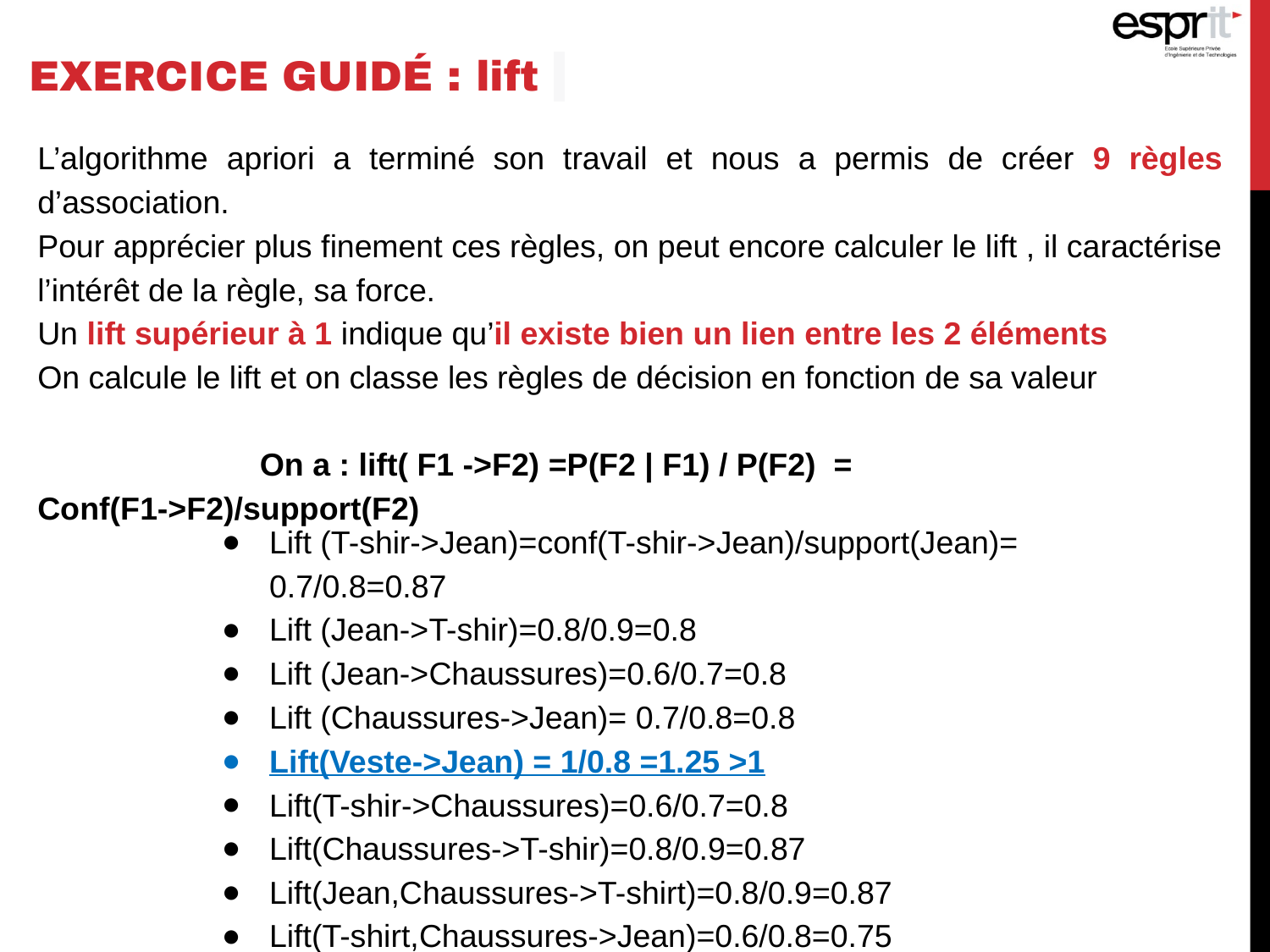

# EXERCICE GUIDÉ : lift
L’algorithme apriori a terminé son travail et nous a permis de créer 9 règles d’association.
Pour apprécier plus finement ces règles, on peut encore calculer le lift , il caractérise l’intérêt de la règle, sa force.
Un lift supérieur à 1 indique qu’il existe bien un lien entre les 2 éléments
On calcule le lift et on classe les règles de décision en fonction de sa valeur

                         On a : lift( F1 ->F2) =P(F2 | F1) / P(F2)  =  Conf(F1->F2)/support(F2)

Lift (T-shir->Jean)=conf(T-shir->Jean)/support(Jean)= 0.7/0.8=0.87
Lift (Jean->T-shir)=0.8/0.9=0.8
Lift (Jean->Chaussures)=0.6/0.7=0.8
Lift (Chaussures->Jean)= 0.7/0.8=0.8
Lift(Veste->Jean) = 1/0.8 =1.25 >1
Lift(T-shir->Chaussures)=0.6/0.7=0.8
Lift(Chaussures->T-shir)=0.8/0.9=0.87
Lift(Jean,Chaussures->T-shirt)=0.8/0.9=0.87
Lift(T-shirt,Chaussures->Jean)=0.6/0.8=0.75